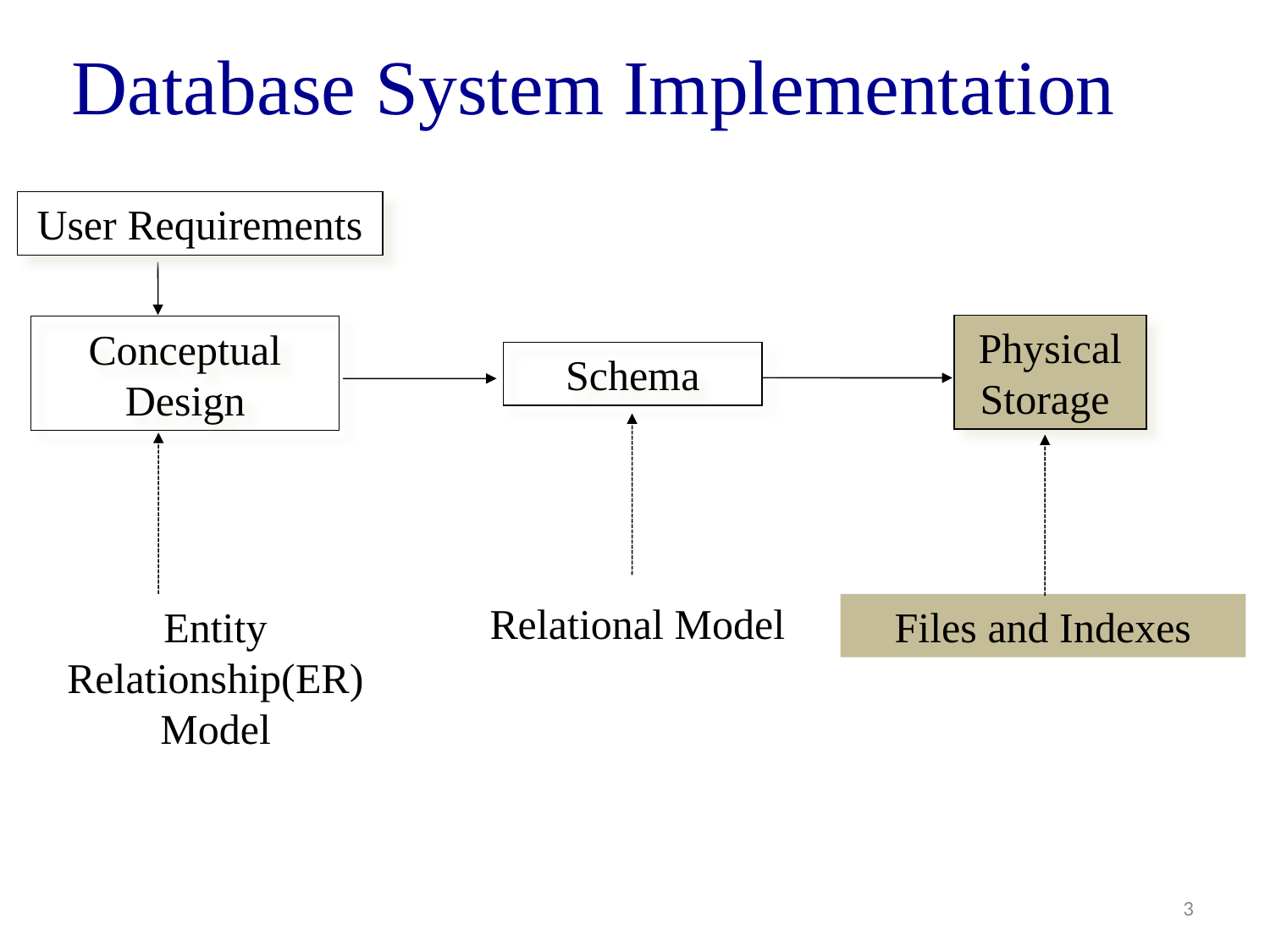

# Database System Implementation
User Requirements

Physical Storage
Conceptual Design
Schema

Relational Model
Entity Relationship(ER) Model
Files and Indexes
3